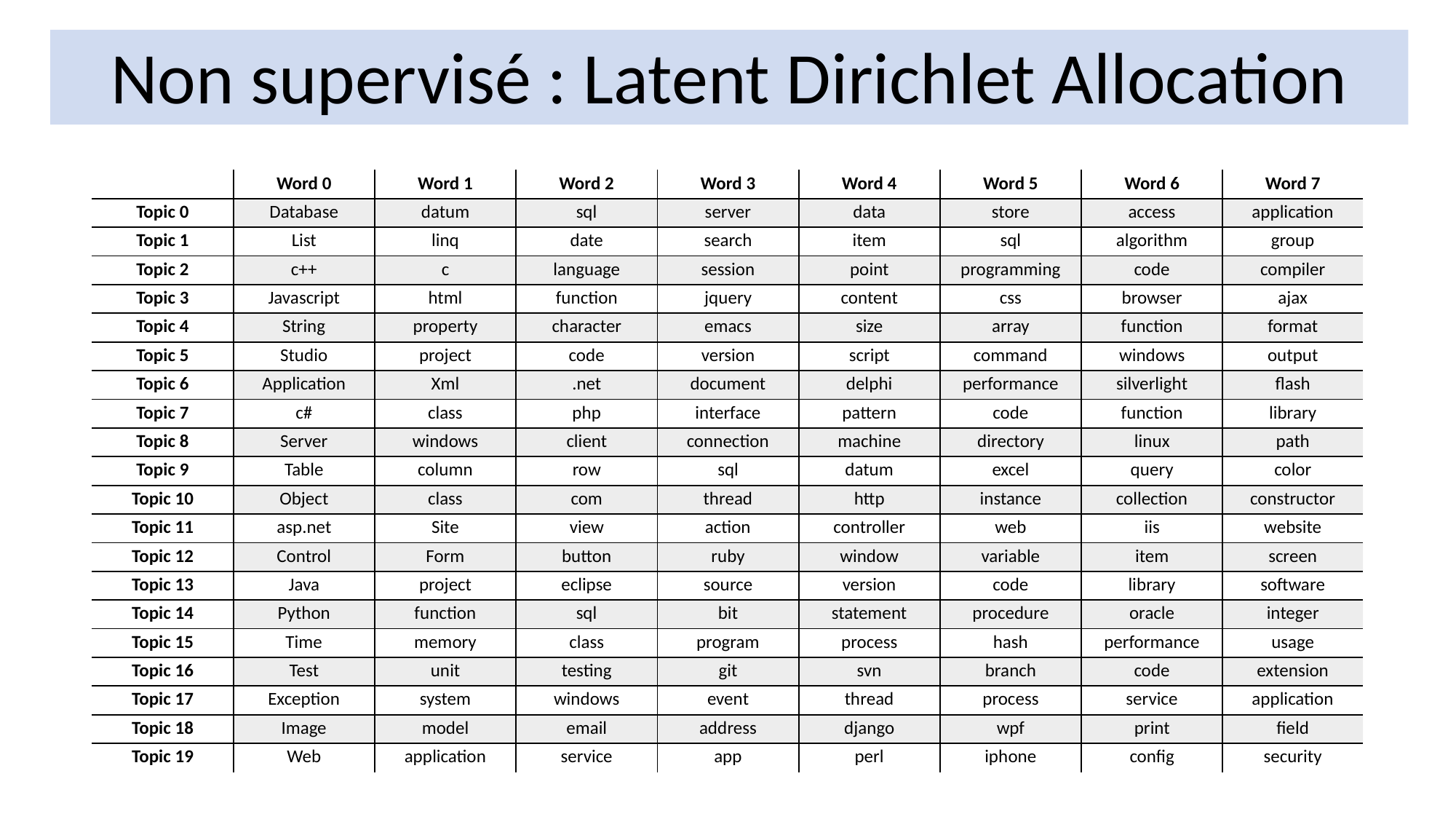

# Non supervisé : Latent Dirichlet Allocation
|  | Word 0 | Word 1 | Word 2 | Word 3 | Word 4 | Word 5 | Word 6 | Word 7 |
| --- | --- | --- | --- | --- | --- | --- | --- | --- |
| Topic 0 | Database | datum | sql | server | data | store | access | application |
| Topic 1 | List | linq | date | search | item | sql | algorithm | group |
| Topic 2 | c++ | c | language | session | point | programming | code | compiler |
| Topic 3 | Javascript | html | function | jquery | content | css | browser | ajax |
| Topic 4 | String | property | character | emacs | size | array | function | format |
| Topic 5 | Studio | project | code | version | script | command | windows | output |
| Topic 6 | Application | Xml | .net | document | delphi | performance | silverlight | flash |
| Topic 7 | c# | class | php | interface | pattern | code | function | library |
| Topic 8 | Server | windows | client | connection | machine | directory | linux | path |
| Topic 9 | Table | column | row | sql | datum | excel | query | color |
| Topic 10 | Object | class | com | thread | http | instance | collection | constructor |
| Topic 11 | asp.net | Site | view | action | controller | web | iis | website |
| Topic 12 | Control | Form | button | ruby | window | variable | item | screen |
| Topic 13 | Java | project | eclipse | source | version | code | library | software |
| Topic 14 | Python | function | sql | bit | statement | procedure | oracle | integer |
| Topic 15 | Time | memory | class | program | process | hash | performance | usage |
| Topic 16 | Test | unit | testing | git | svn | branch | code | extension |
| Topic 17 | Exception | system | windows | event | thread | process | service | application |
| Topic 18 | Image | model | email | address | django | wpf | print | field |
| Topic 19 | Web | application | service | app | perl | iphone | config | security |